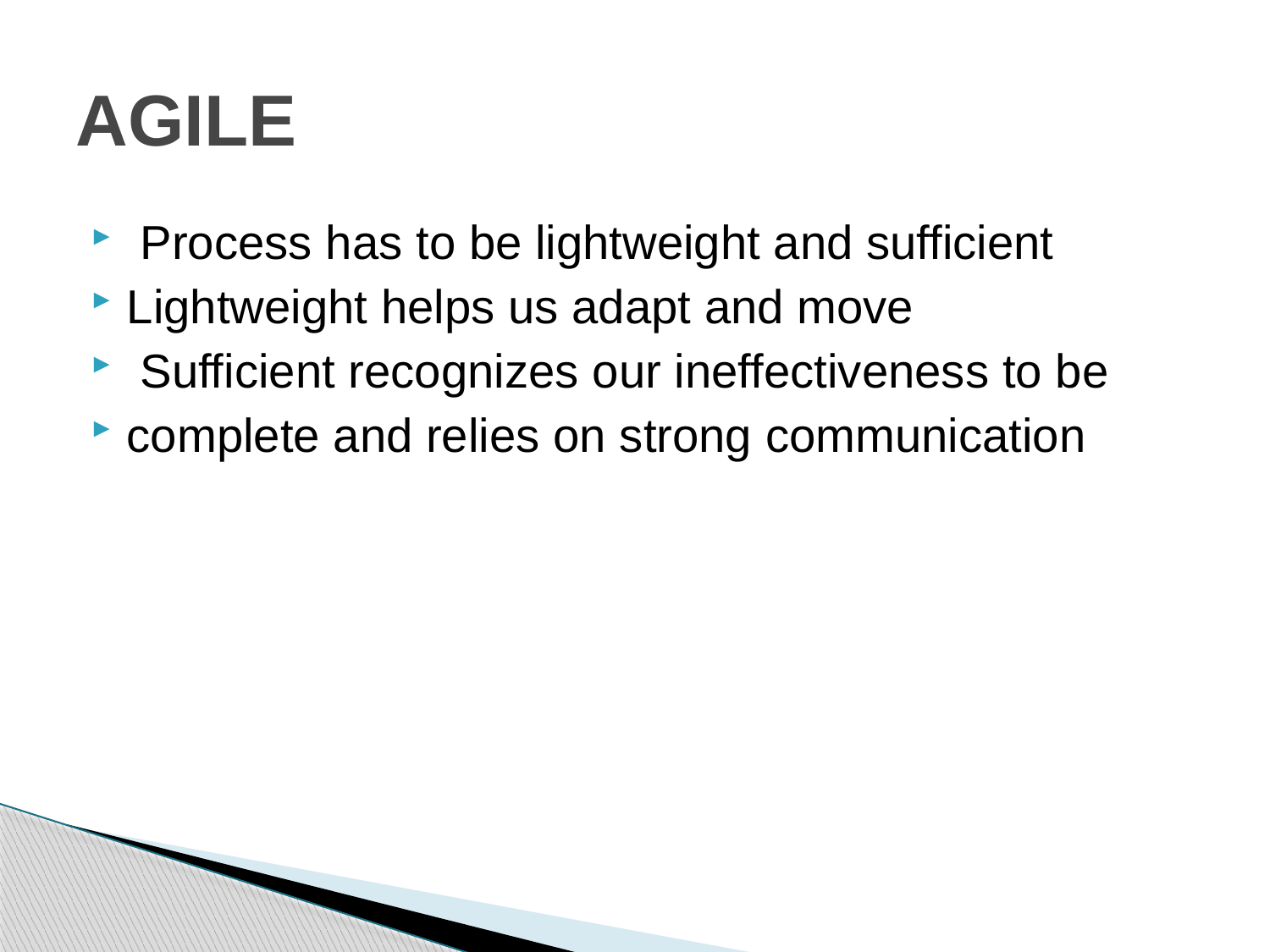

# AGILE
 Process has to be lightweight and sufficient
Lightweight helps us adapt and move
 Sufficient recognizes our ineffectiveness to be
complete and relies on strong communication